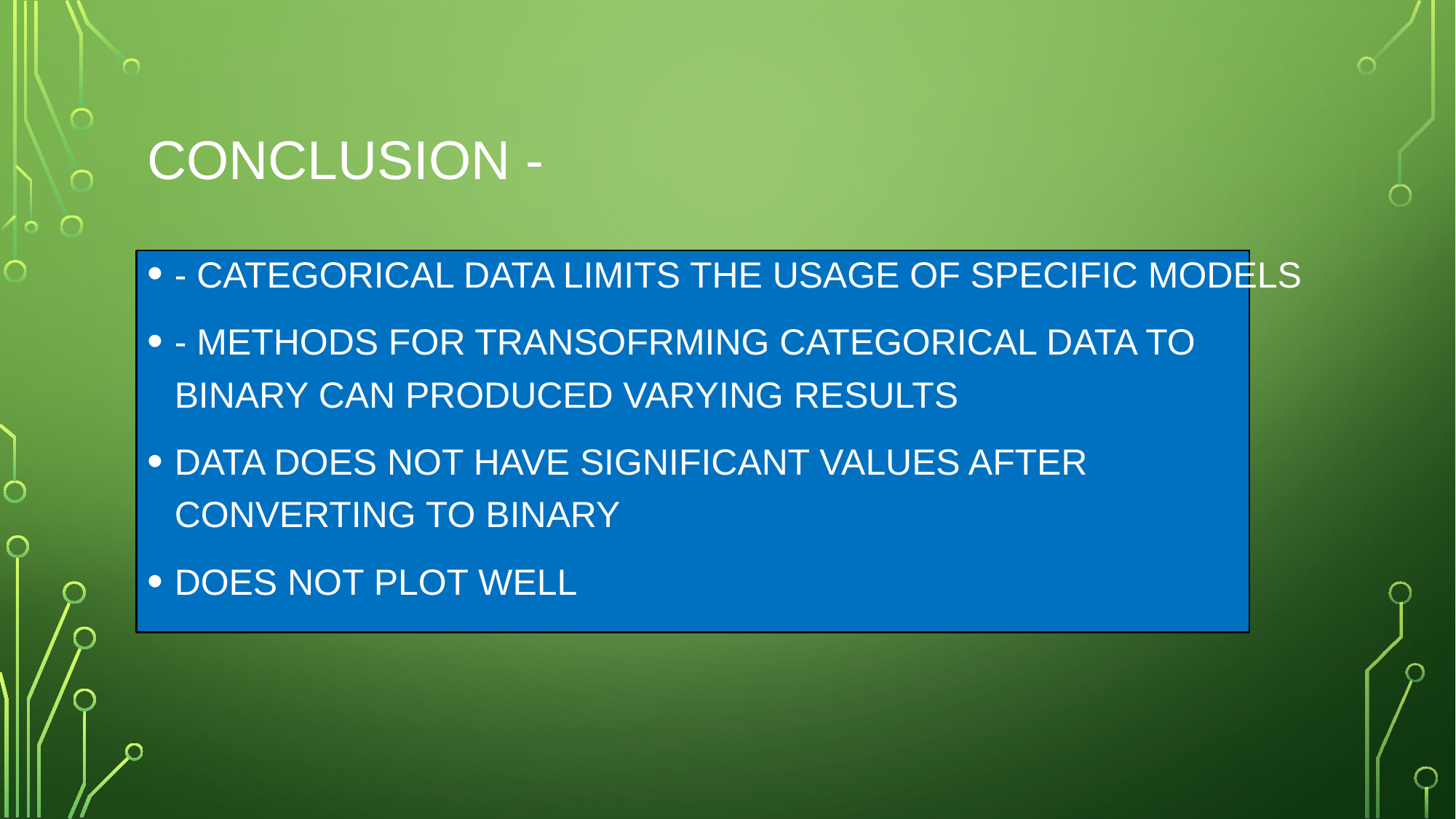

# CONCLUSION -
- CATEGORICAL DATA LIMITS THE USAGE OF SPECIFIC MODELS
- METHODS FOR TRANSOFRMING CATEGORICAL DATA TO BINARY CAN PRODUCED VARYING RESULTS
DATA DOES NOT HAVE SIGNIFICANT VALUES AFTER CONVERTING TO BINARY
DOES NOT PLOT WELL